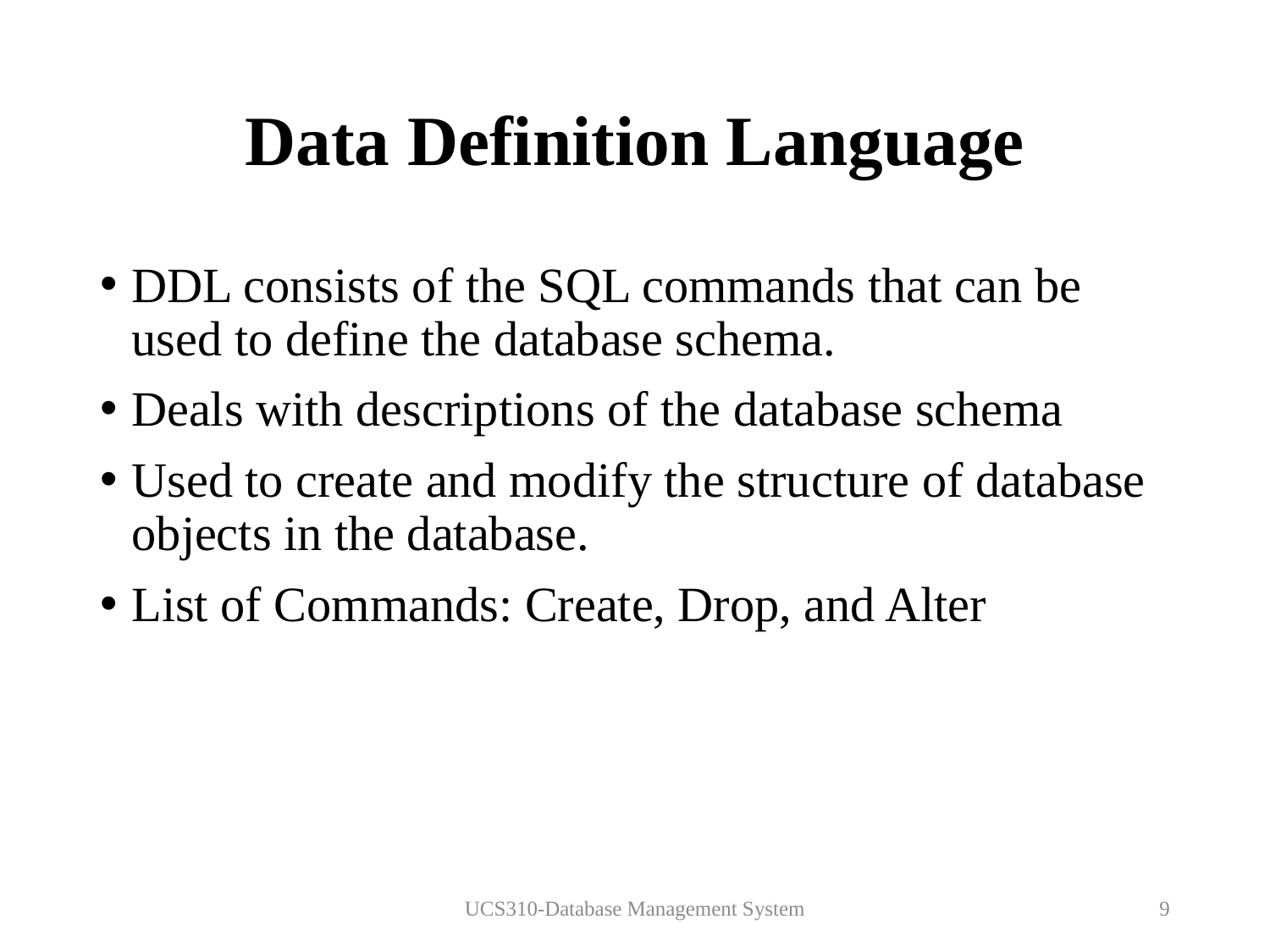

# Data Definition Language
DDL consists of the SQL commands that can be used to define the database schema.
Deals with descriptions of the database schema
Used to create and modify the structure of database objects in the database.
List of Commands: Create, Drop, and Alter
UCS310-Database Management System
9